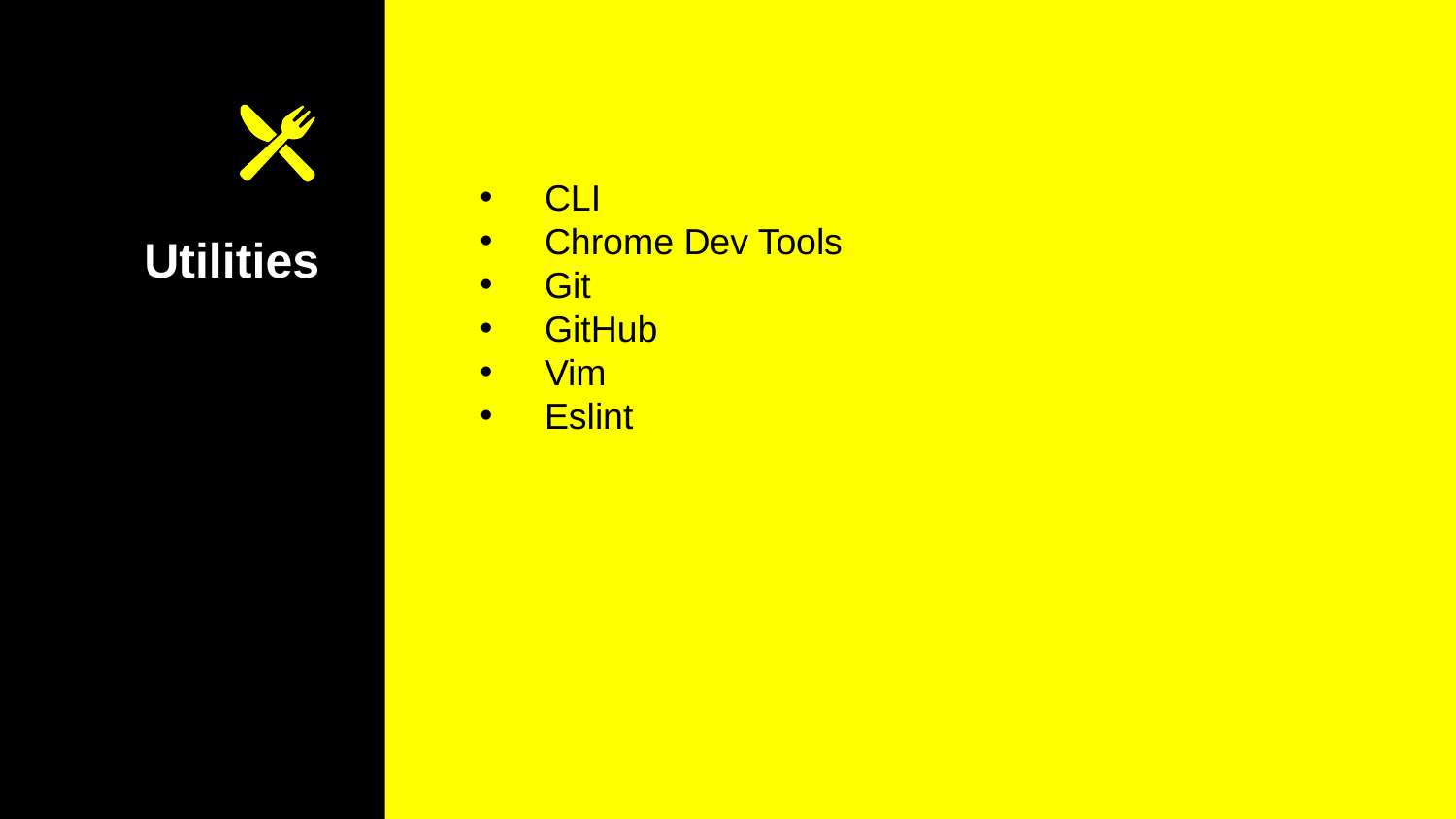

CLI
Chrome Dev Tools
Git
GitHub
Vim
Eslint

# Utilities